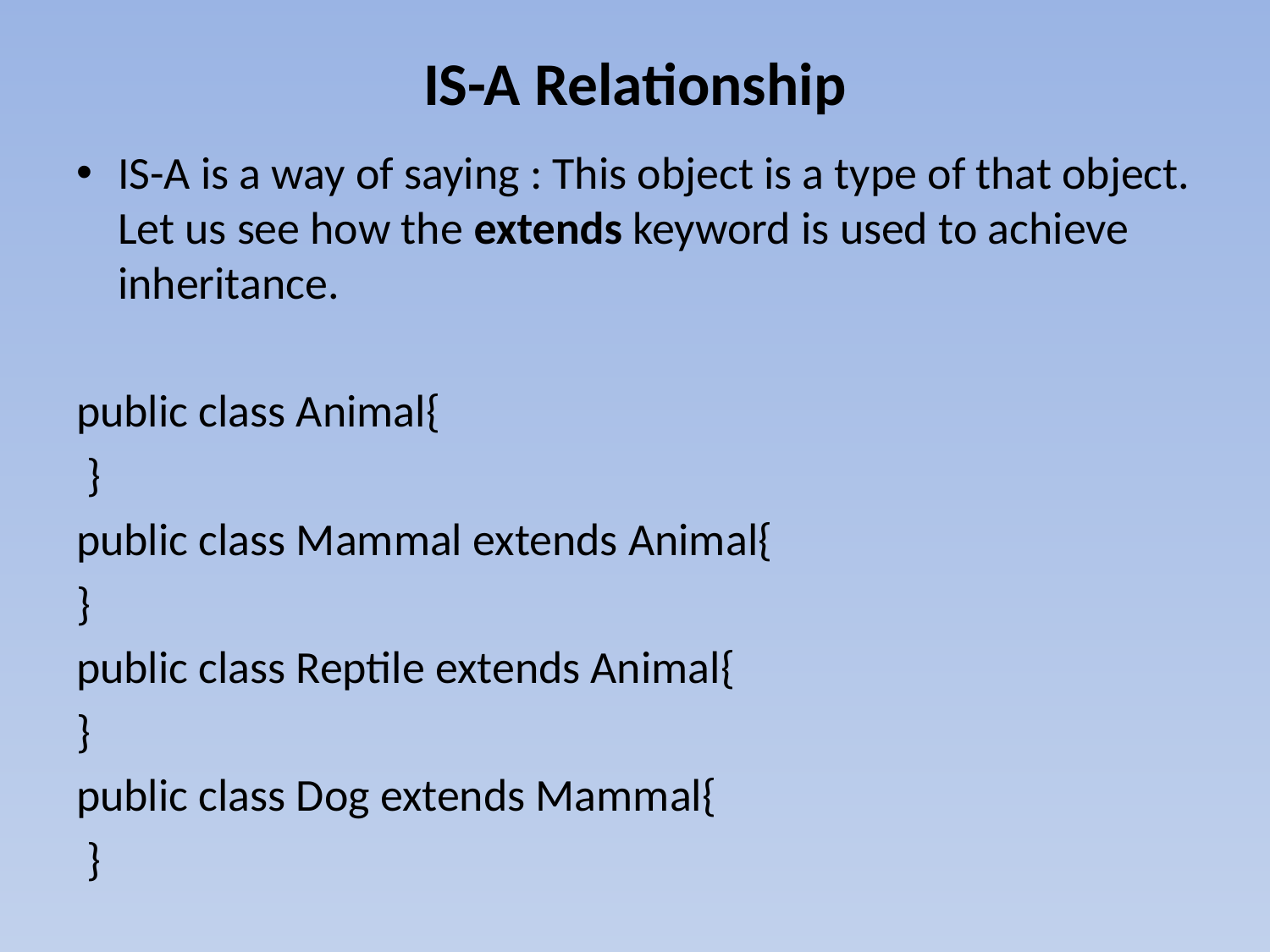

# IS-A Relationship
IS-A is a way of saying : This object is a type of that object. Let us see how the extends keyword is used to achieve inheritance.

public class Animal{
 }
public class Mammal extends Animal{
}
public class Reptile extends Animal{
}
public class Dog extends Mammal{
 }